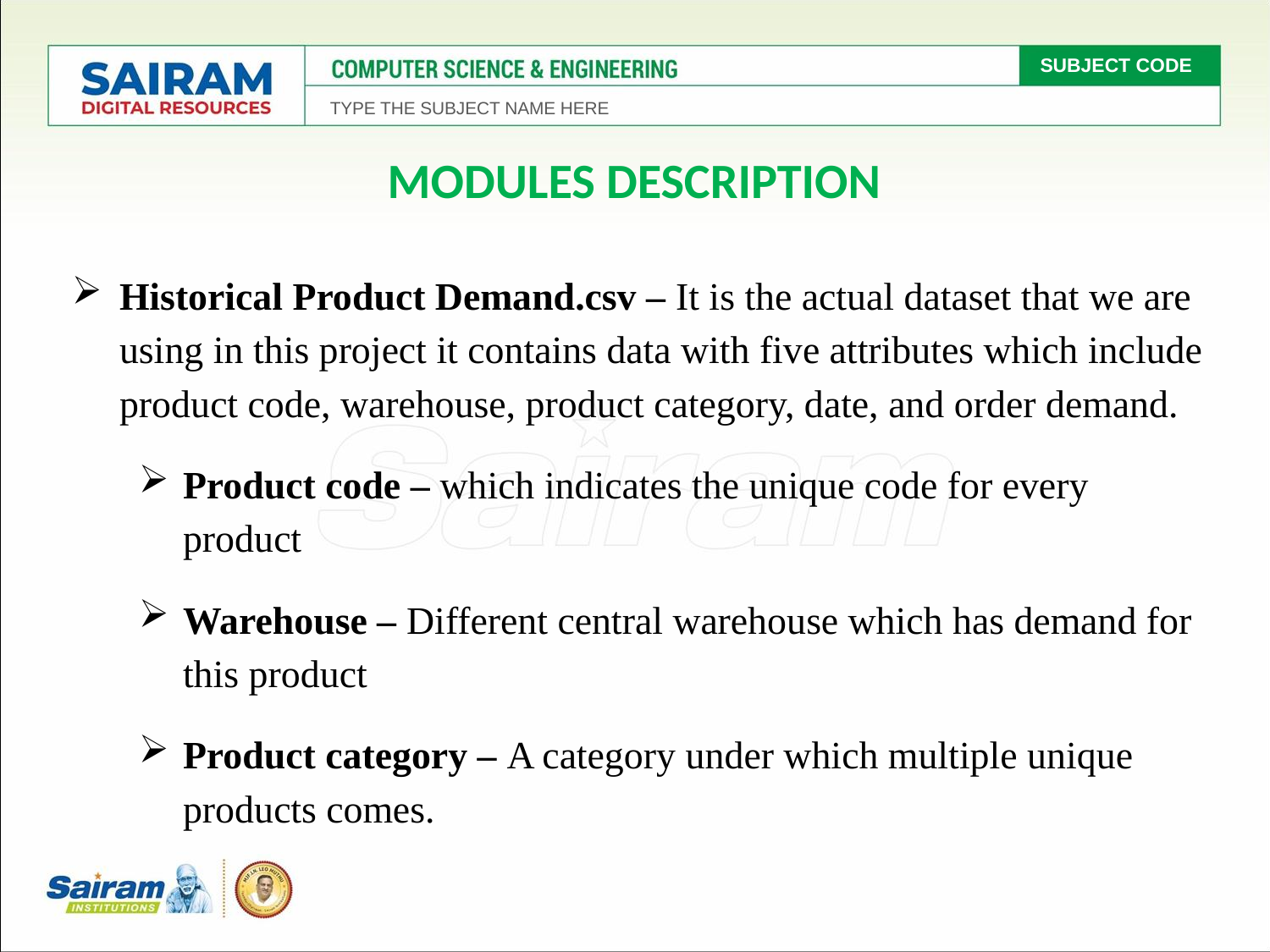

MODULES DESCRIPTION
Historical Product Demand.csv – It is the actual dataset that we are using in this project it contains data with five attributes which include product code, warehouse, product category, date, and order demand.
Product code – which indicates the unique code for every product
Warehouse – Different central warehouse which has demand for this product
Product category – A category under which multiple unique products comes.